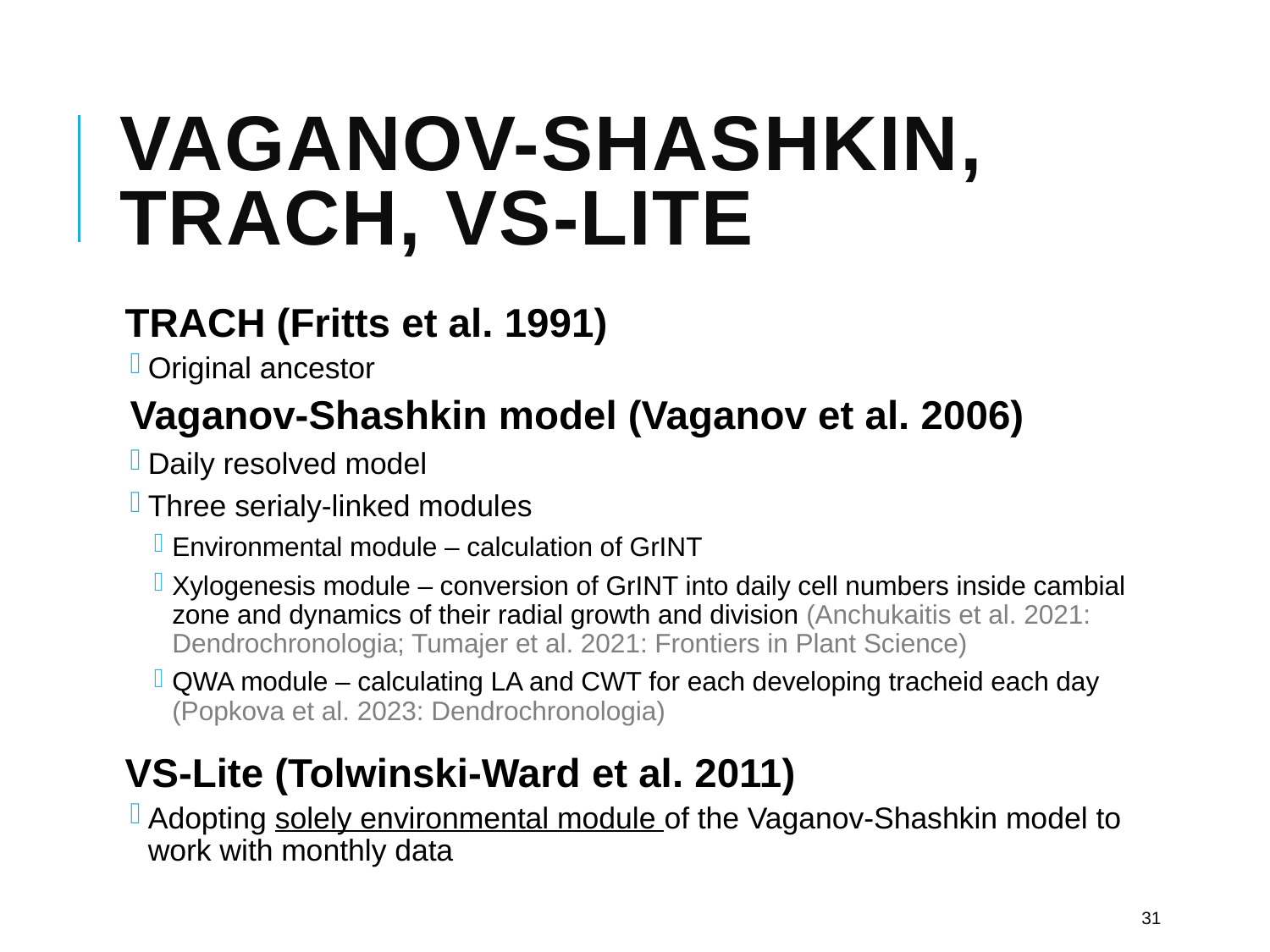

# Vaganov-Shashkin, TRACH, VS-Lite
TRACH (Fritts et al. 1991)
Original ancestor
Vaganov-Shashkin model (Vaganov et al. 2006)
Daily resolved model
Three serialy-linked modules
Environmental module – calculation of GrINT
Xylogenesis module – conversion of GrINT into daily cell numbers inside cambial zone and dynamics of their radial growth and division (Anchukaitis et al. 2021: Dendrochronologia; Tumajer et al. 2021: Frontiers in Plant Science)
QWA module – calculating LA and CWT for each developing tracheid each day (Popkova et al. 2023: Dendrochronologia)
VS-Lite (Tolwinski-Ward et al. 2011)
Adopting solely environmental module of the Vaganov-Shashkin model to work with monthly data
31